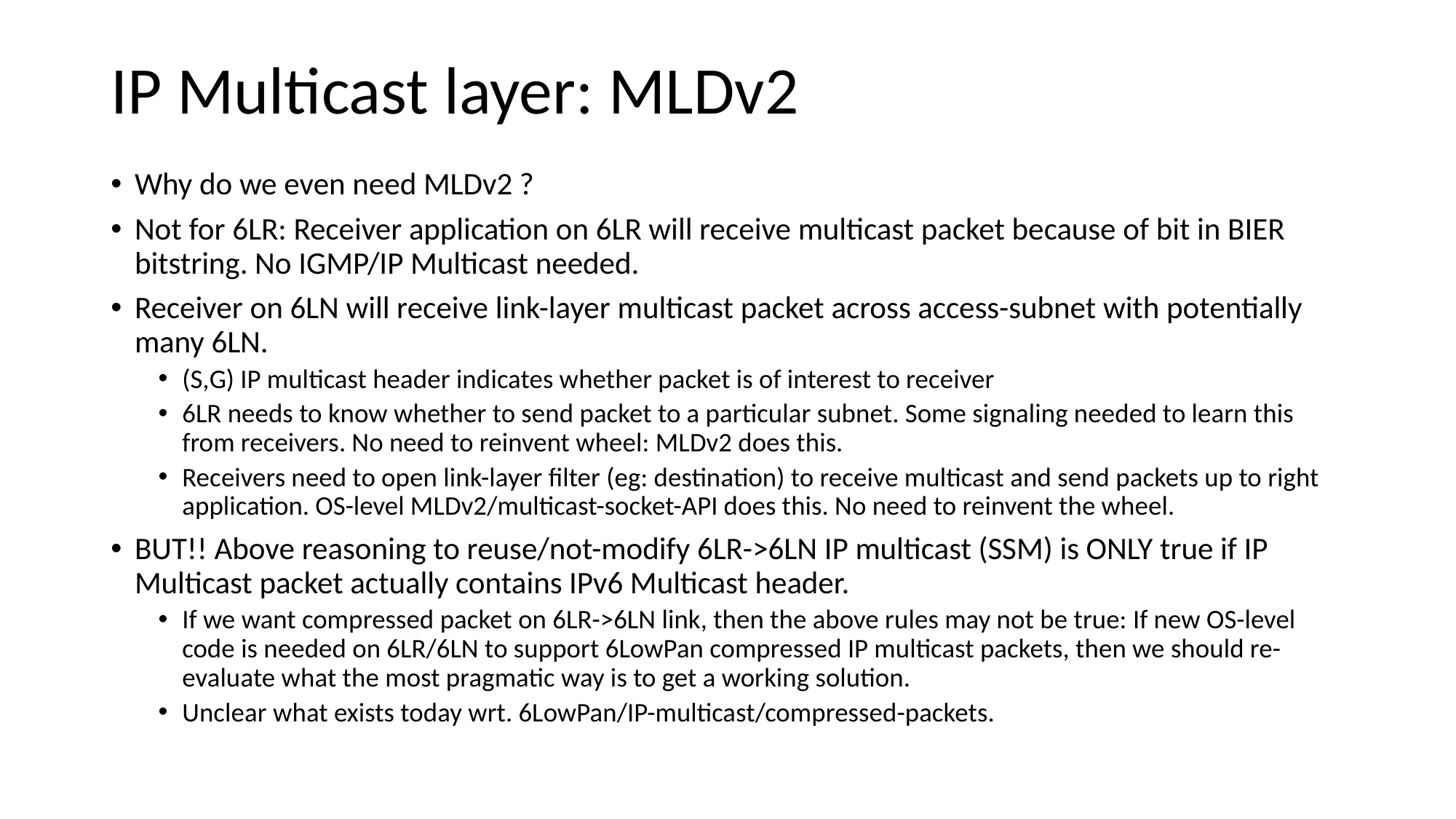

# IP Multicast layer: MLDv2
Why do we even need MLDv2 ?
Not for 6LR: Receiver application on 6LR will receive multicast packet because of bit in BIER bitstring. No IGMP/IP Multicast needed.
Receiver on 6LN will receive link-layer multicast packet across access-subnet with potentially many 6LN.
(S,G) IP multicast header indicates whether packet is of interest to receiver
6LR needs to know whether to send packet to a particular subnet. Some signaling needed to learn this from receivers. No need to reinvent wheel: MLDv2 does this.
Receivers need to open link-layer filter (eg: destination) to receive multicast and send packets up to right application. OS-level MLDv2/multicast-socket-API does this. No need to reinvent the wheel.
BUT!! Above reasoning to reuse/not-modify 6LR->6LN IP multicast (SSM) is ONLY true if IP Multicast packet actually contains IPv6 Multicast header.
If we want compressed packet on 6LR->6LN link, then the above rules may not be true: If new OS-level code is needed on 6LR/6LN to support 6LowPan compressed IP multicast packets, then we should re-evaluate what the most pragmatic way is to get a working solution.
Unclear what exists today wrt. 6LowPan/IP-multicast/compressed-packets.